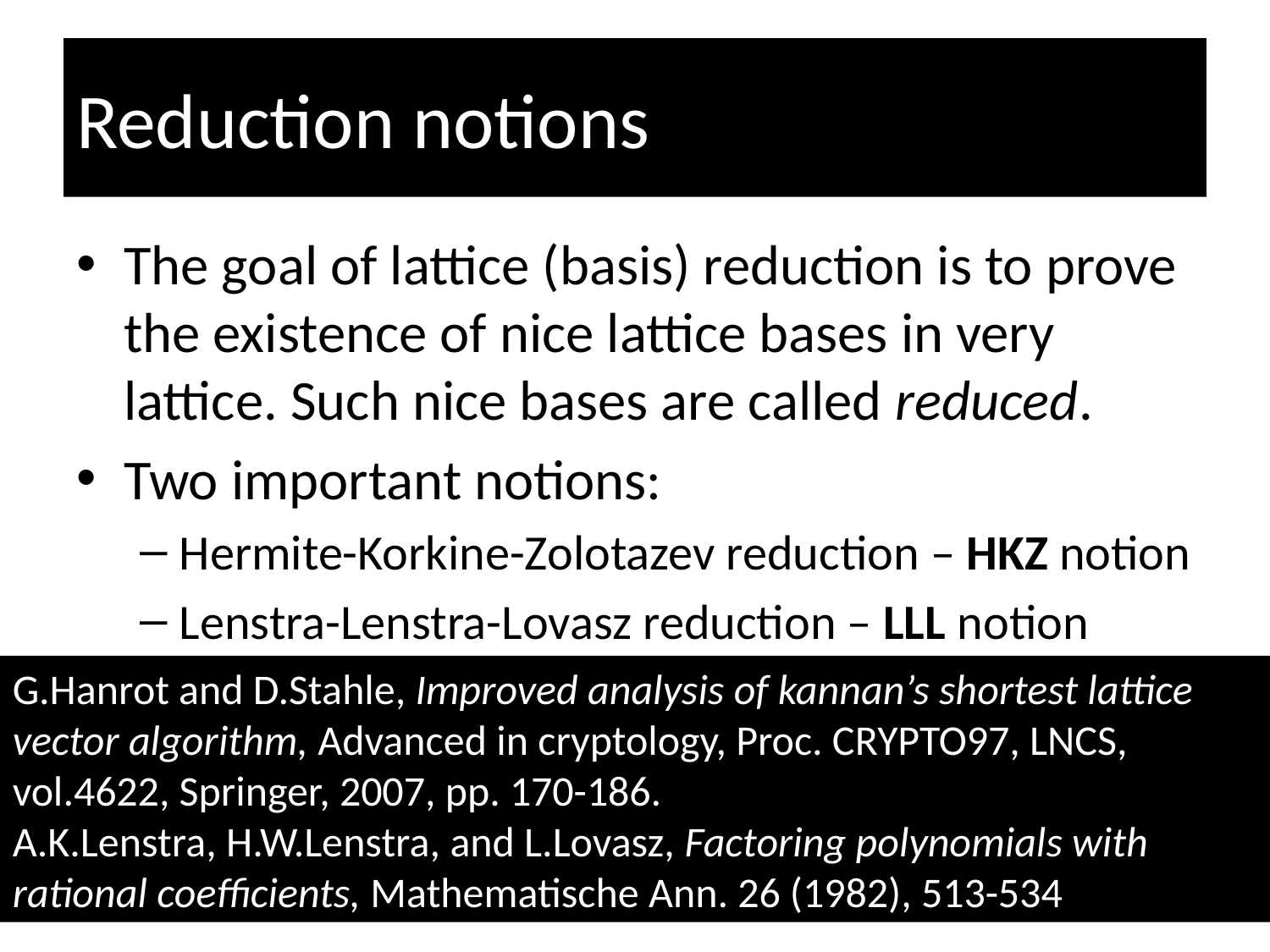

# Reduction notions
The goal of lattice (basis) reduction is to prove the existence of nice lattice bases in very lattice. Such nice bases are called reduced.
Two important notions:
Hermite-Korkine-Zolotazev reduction – HKZ notion
Lenstra-Lenstra-Lovasz reduction – LLL notion

G.Hanrot and D.Stahle, Improved analysis of kannan’s shortest lattice vector algorithm, Advanced in cryptology, Proc. CRYPTO97, LNCS, vol.4622, Springer, 2007, pp. 170-186.
A.K.Lenstra, H.W.Lenstra, and L.Lovasz, Factoring polynomials with rational coefficients, Mathematische Ann. 26 (1982), 513-534